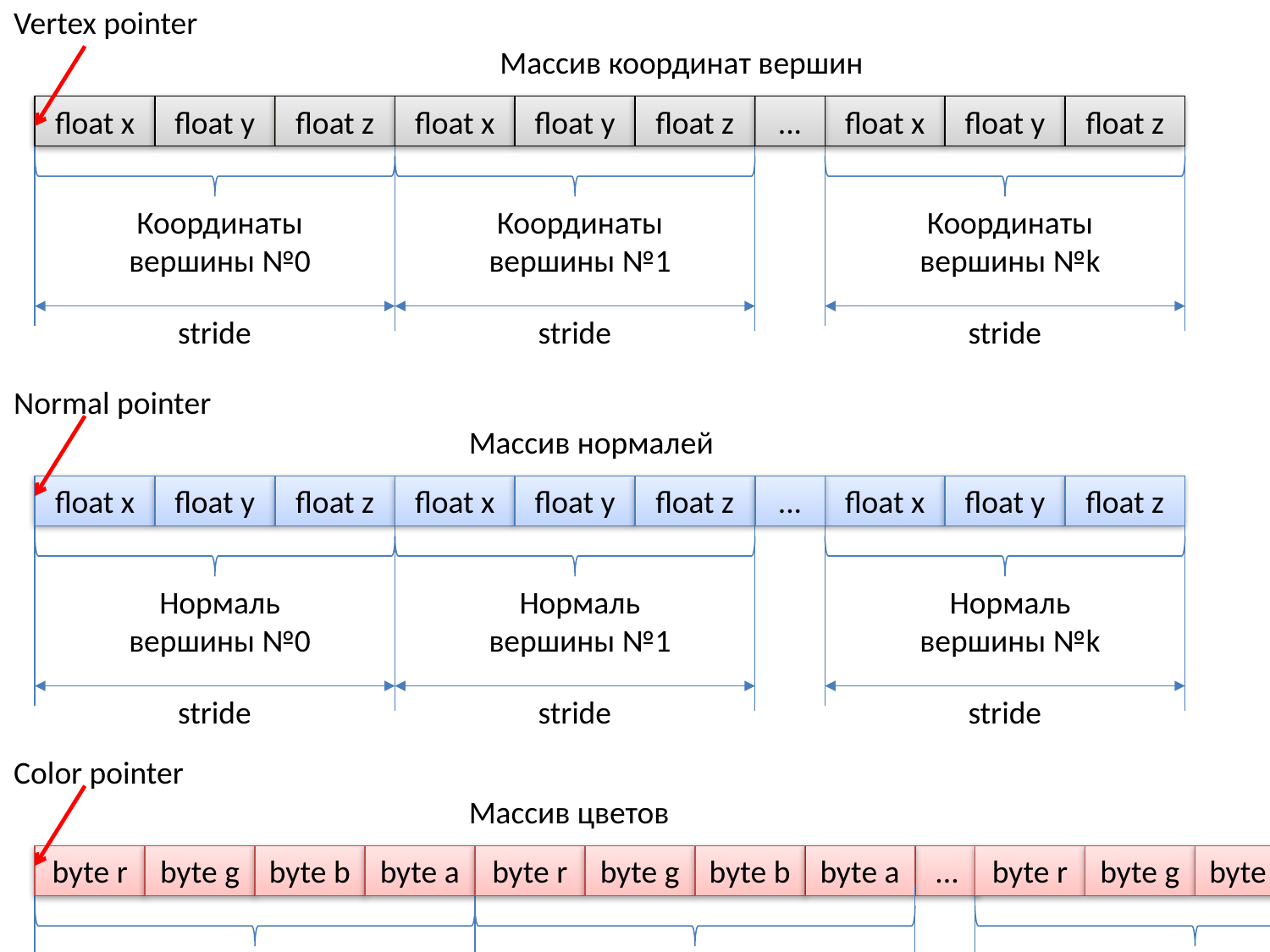

Vertex pointer

Массив координат вершин
float x
float y
float z
float x
float y
float z
...
float x
float y
float z
Координаты вершины №0
Координаты вершины №1
Координаты вершины №k
stride
stride
stride
Normal pointer

Массив нормалей
float x
float y
float z
float x
float y
float z
...
float x
float y
float z
Нормаль вершины №0
Нормаль вершины №1
Нормаль вершины №k
stride
stride
stride

Color pointer
Массив цветов
byte r
byte g
byte b
byte a
byte r
byte g
byte b
byte a
...
byte r
byte g
byte b
byte a
Цвет вершины №0
Цвет вершины №1
Цвет вершины №k
stride
stride
stride